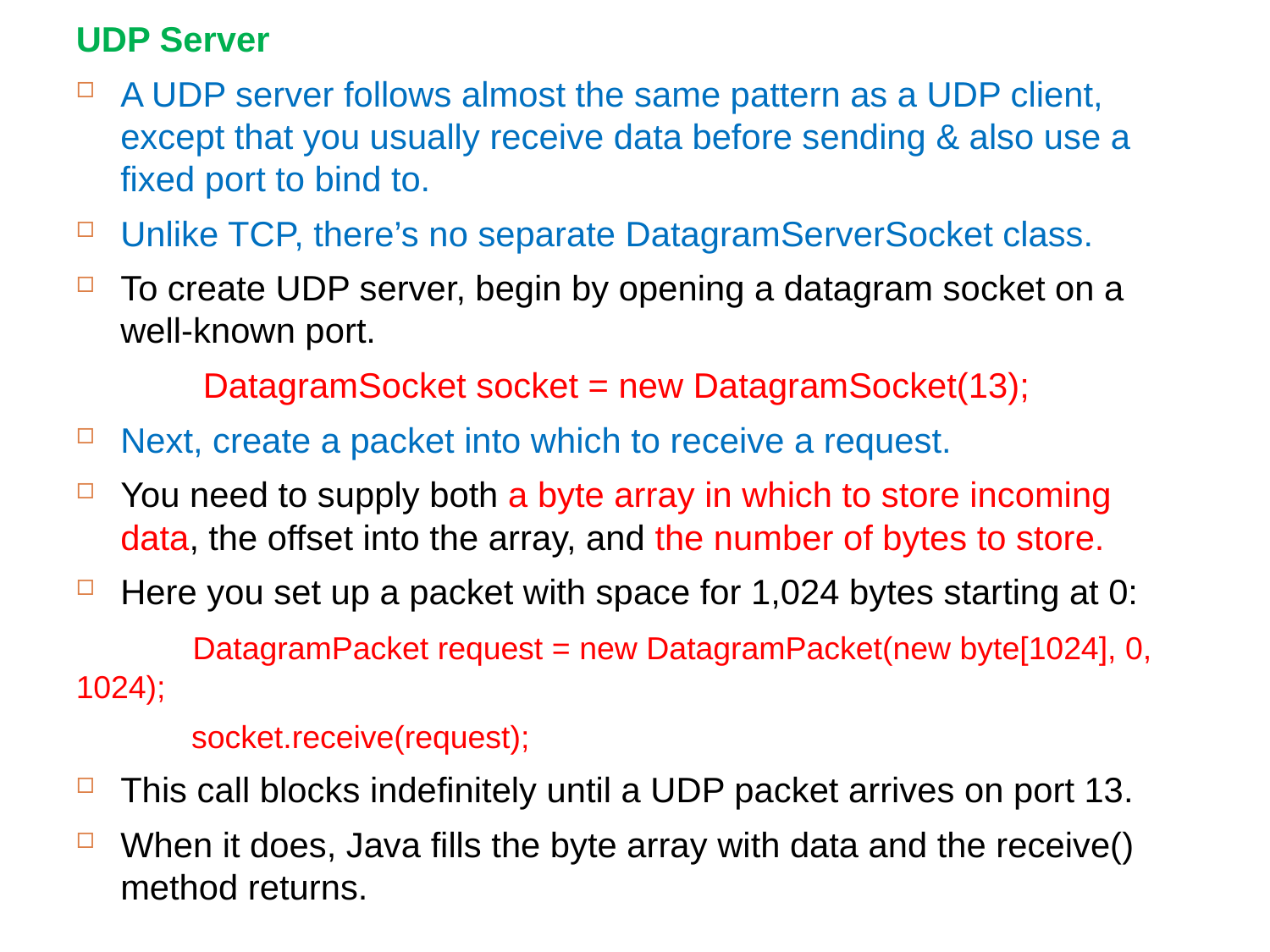

UDP Server
A UDP server follows almost the same pattern as a UDP client, except that you usually receive data before sending & also use a fixed port to bind to.
Unlike TCP, there’s no separate DatagramServerSocket class.
To create UDP server, begin by opening a datagram socket on a well-known port.
	DatagramSocket socket = new DatagramSocket(13);
Next, create a packet into which to receive a request.
You need to supply both a byte array in which to store incoming data, the offset into the array, and the number of bytes to store.
Here you set up a packet with space for 1,024 bytes starting at 0:
            DatagramPacket request = new DatagramPacket(new byte[1024], 0, 1024);
             socket.receive(request);
This call blocks indefinitely until a UDP packet arrives on port 13.
When it does, Java fills the byte array with data and the receive() method returns.